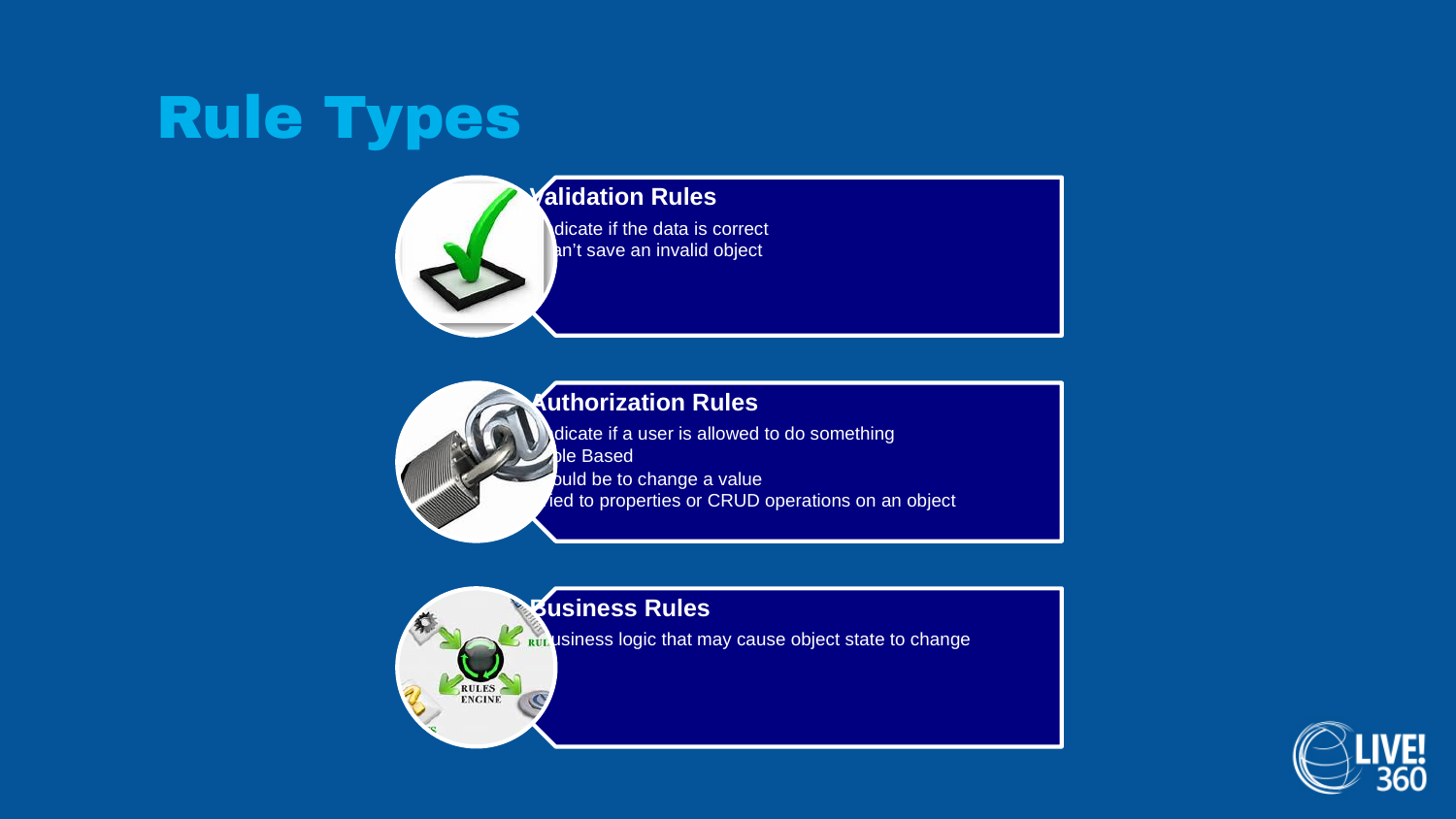

# Rule Types
Validation Rules
Indicate if the data is correct
Can’t save an invalid object
Authorization Rules
Indicate if a user is allowed to do something
Role Based
Could be to change a value
Tied to properties or CRUD operations on an object
Business Rules
Business logic that may cause object state to change